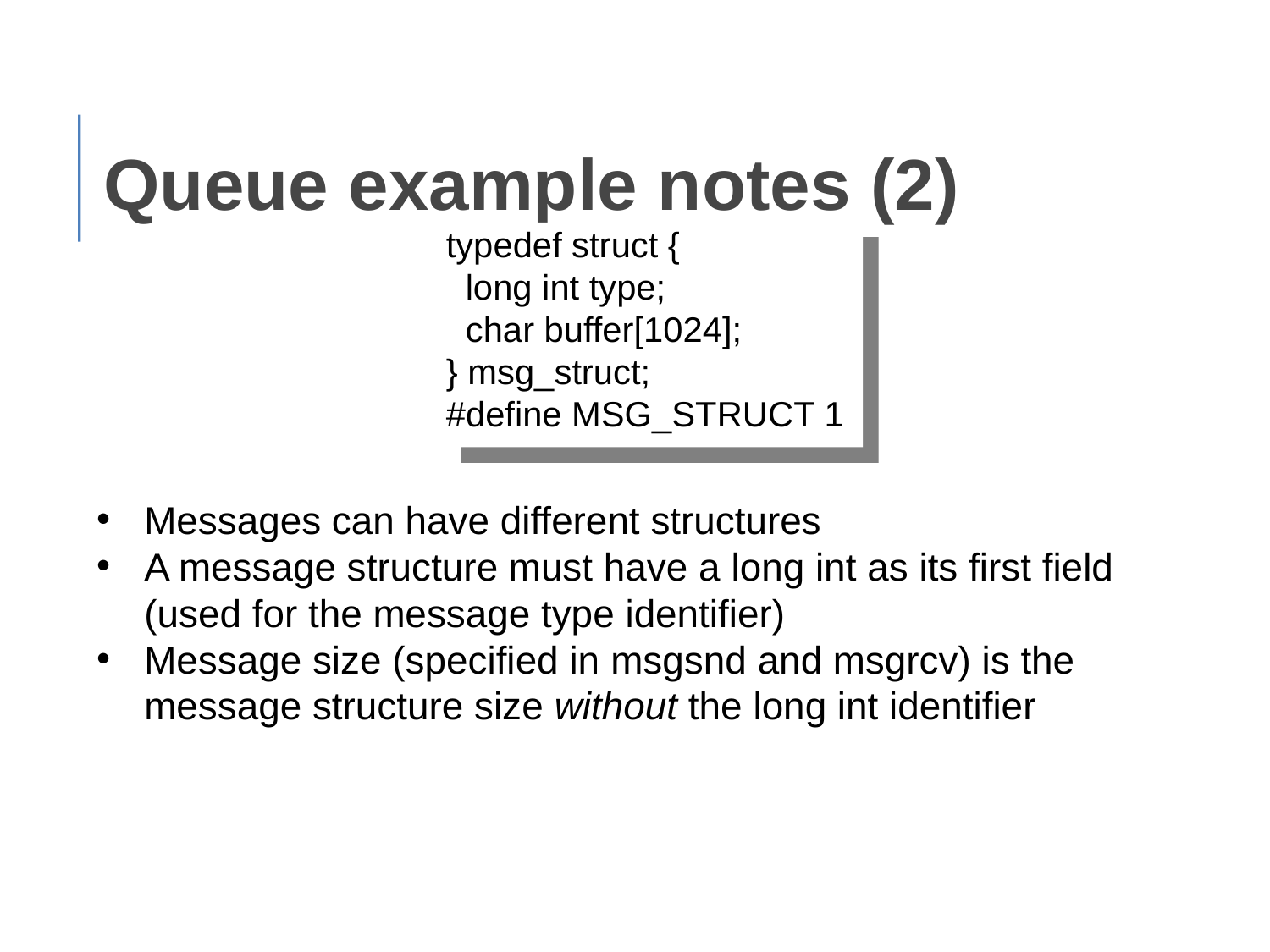

Queue example notes (2)
typedef struct {
  long int type;
  char buffer[1024];
} msg_struct;
#define MSG_STRUCT 1
Messages can have different structures
A message structure must have a long int as its first field (used for the message type identifier)
Message size (specified in msgsnd and msgrcv) is the message structure size without the long int identifier